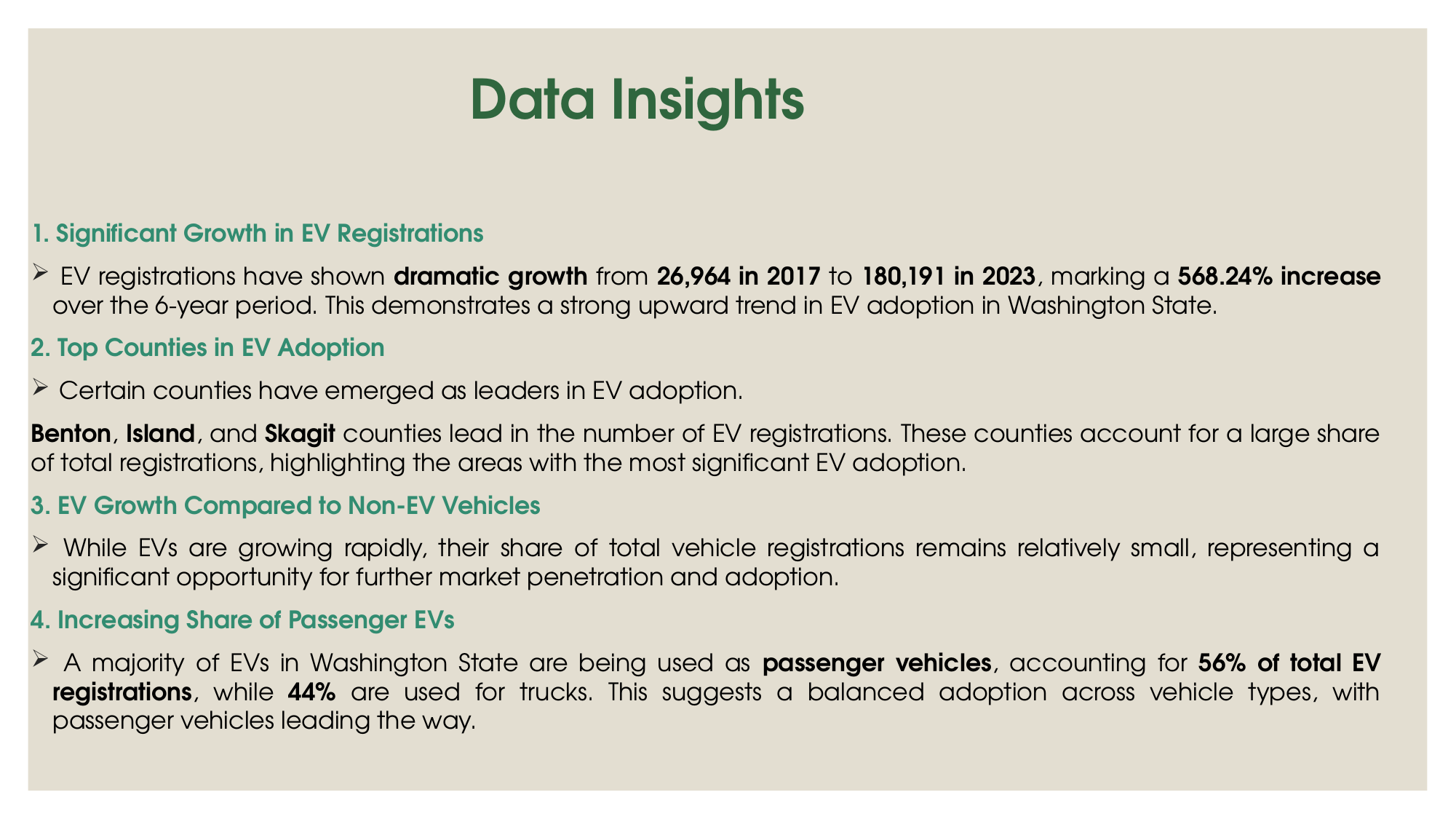

# Data Insights
1. Significant Growth in EV Registrations
 EV registrations have shown dramatic growth from 26,964 in 2017 to 180,191 in 2023, marking a 568.24% increase over the 6-year period. This demonstrates a strong upward trend in EV adoption in Washington State.
2. Top Counties in EV Adoption
 Certain counties have emerged as leaders in EV adoption.
Benton, Island, and Skagit counties lead in the number of EV registrations. These counties account for a large share of total registrations, highlighting the areas with the most significant EV adoption.
3. EV Growth Compared to Non-EV Vehicles
 While EVs are growing rapidly, their share of total vehicle registrations remains relatively small, representing a significant opportunity for further market penetration and adoption.
4. Increasing Share of Passenger EVs
 A majority of EVs in Washington State are being used as passenger vehicles, accounting for 56% of total EV registrations, while 44% are used for trucks. This suggests a balanced adoption across vehicle types, with passenger vehicles leading the way.